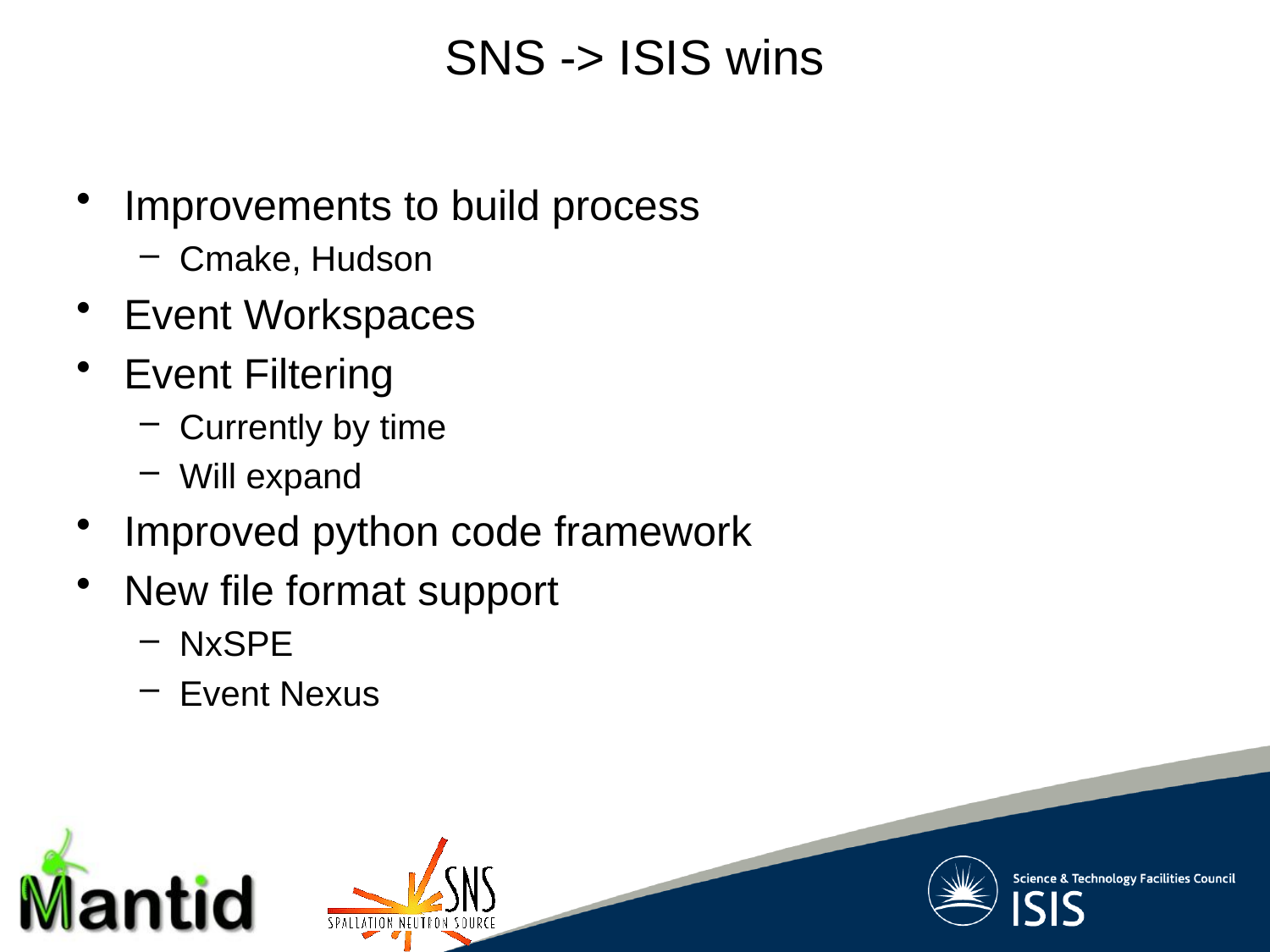

# SNS -> ISIS wins
Improvements to build process
Cmake, Hudson
Event Workspaces
Event Filtering
Currently by time
Will expand
Improved python code framework
New file format support
NxSPE
Event Nexus